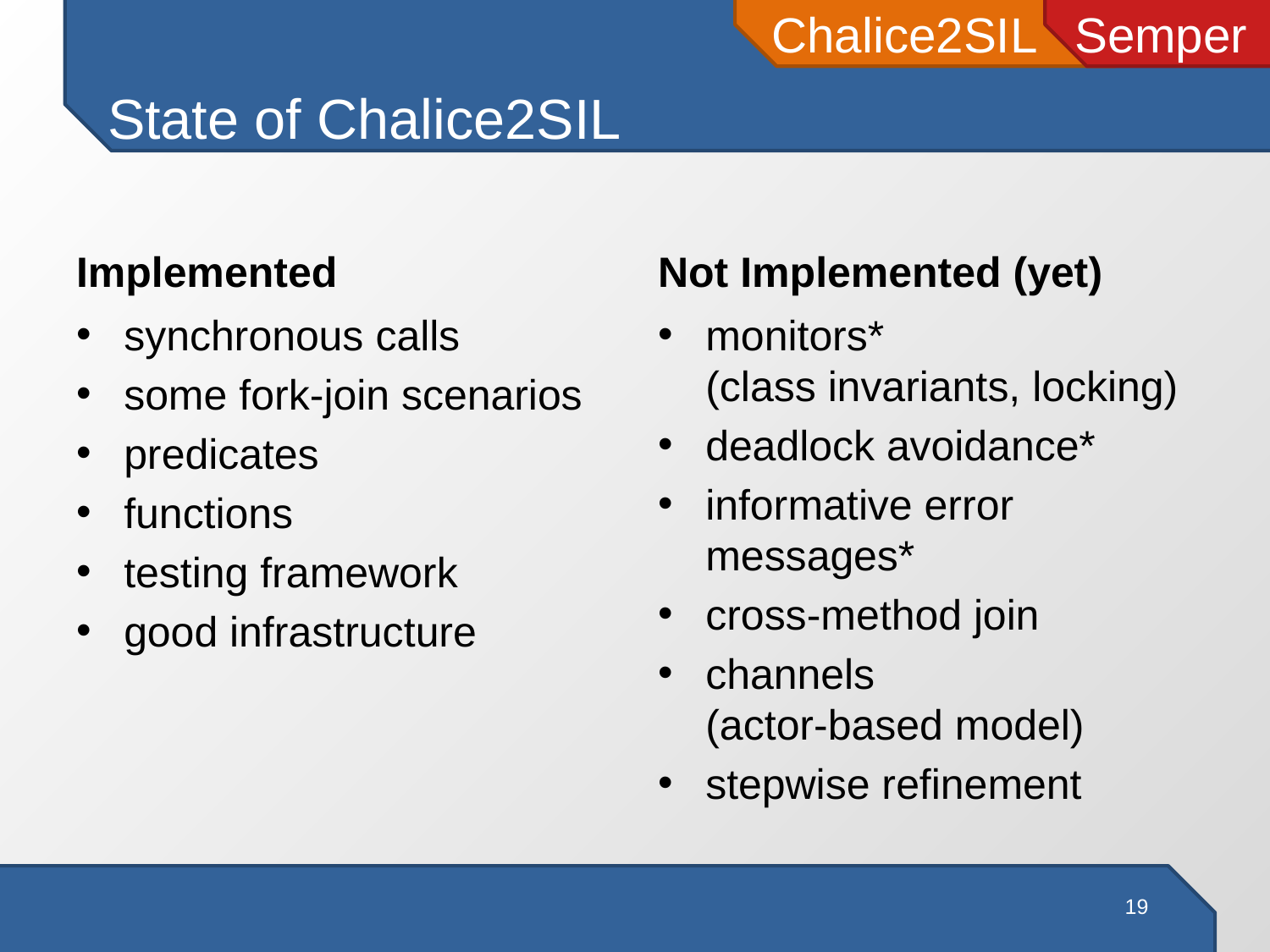

# State of Chalice2SIL
Implemented
Not Implemented (yet)
synchronous calls
some fork-join scenarios
predicates
functions
testing framework
good infrastructure
monitors*
(class invariants, locking)
deadlock avoidance*
informative error messages*
cross-method join
channels
(actor-based model)
stepwise refinement

19